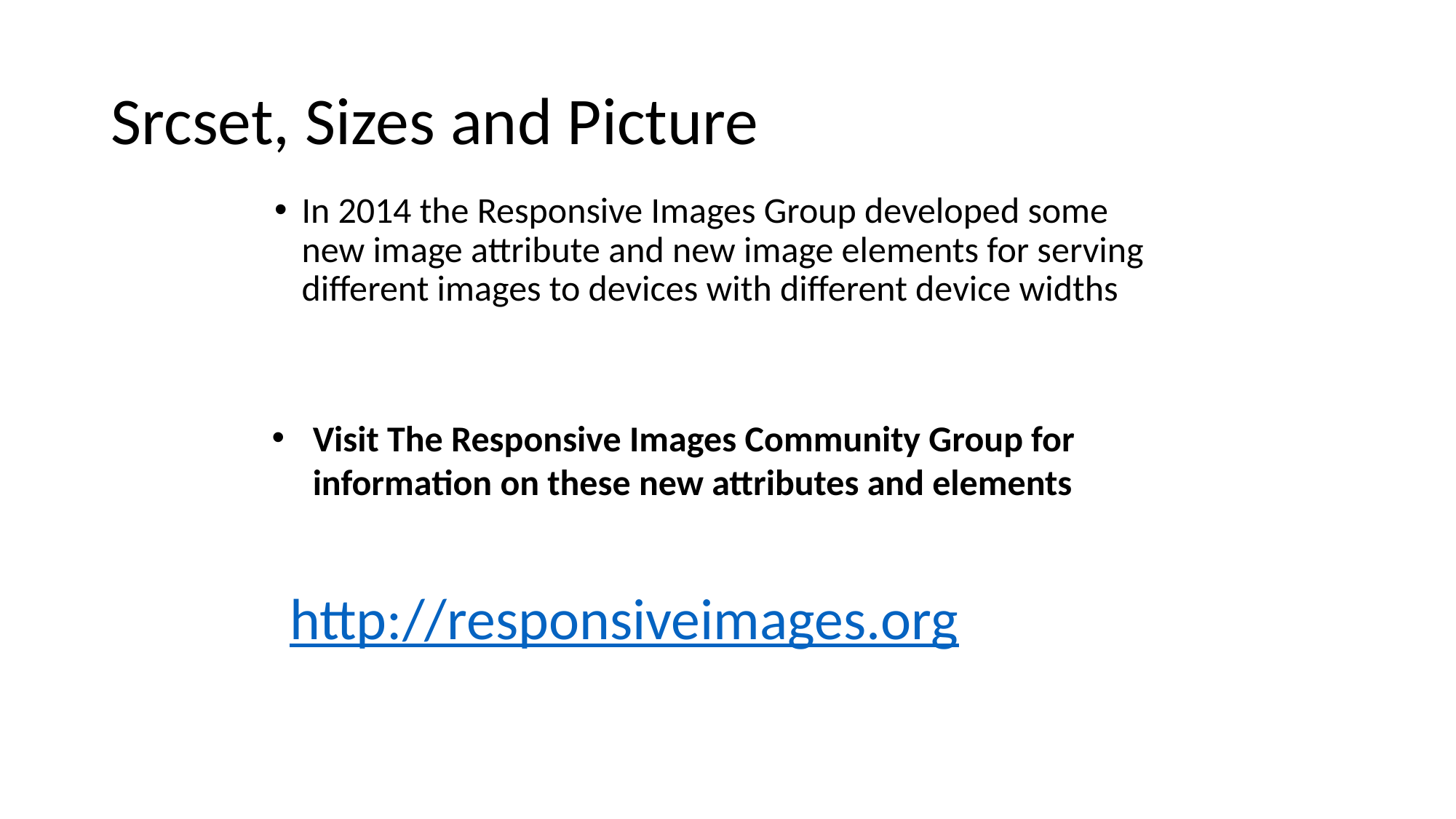

# Srcset, Sizes and Picture
In 2014 the Responsive Images Group developed some new image attribute and new image elements for serving different images to devices with different device widths
Visit The Responsive Images Community Group for information on these new attributes and elements
http://responsiveimages.org